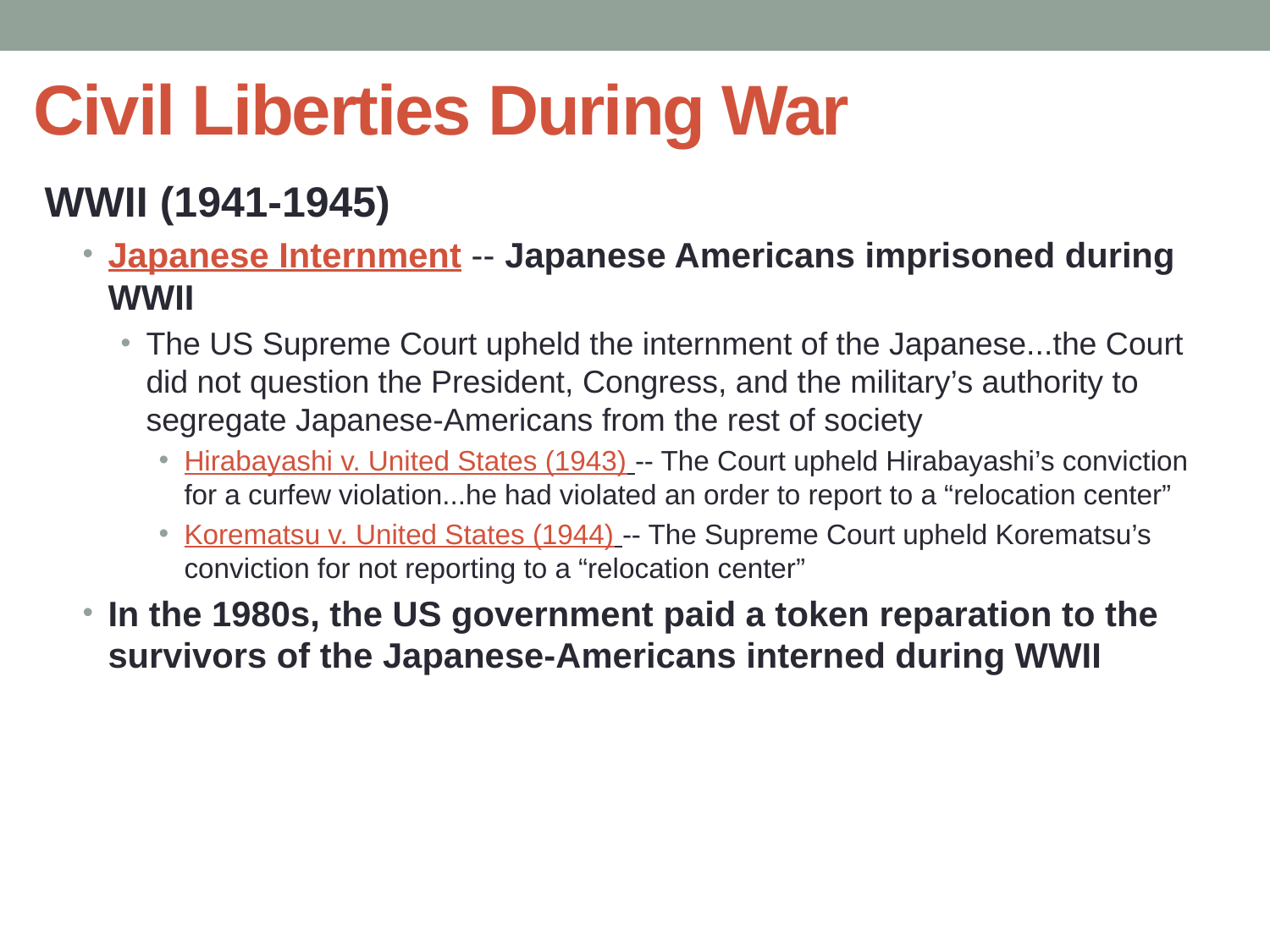

# Civil Liberties During War

WWII (1941-1945)
Japanese Internment -- Japanese Americans imprisoned during WWII
The US Supreme Court upheld the internment of the Japanese...the Court did not question the President, Congress, and the military’s authority to segregate Japanese-Americans from the rest of society
Hirabayashi v. United States (1943) -- The Court upheld Hirabayashi’s conviction for a curfew violation...he had violated an order to report to a “relocation center”
Korematsu v. United States (1944) -- The Supreme Court upheld Korematsu’s conviction for not reporting to a “relocation center”
In the 1980s, the US government paid a token reparation to the survivors of the Japanese-Americans interned during WWII